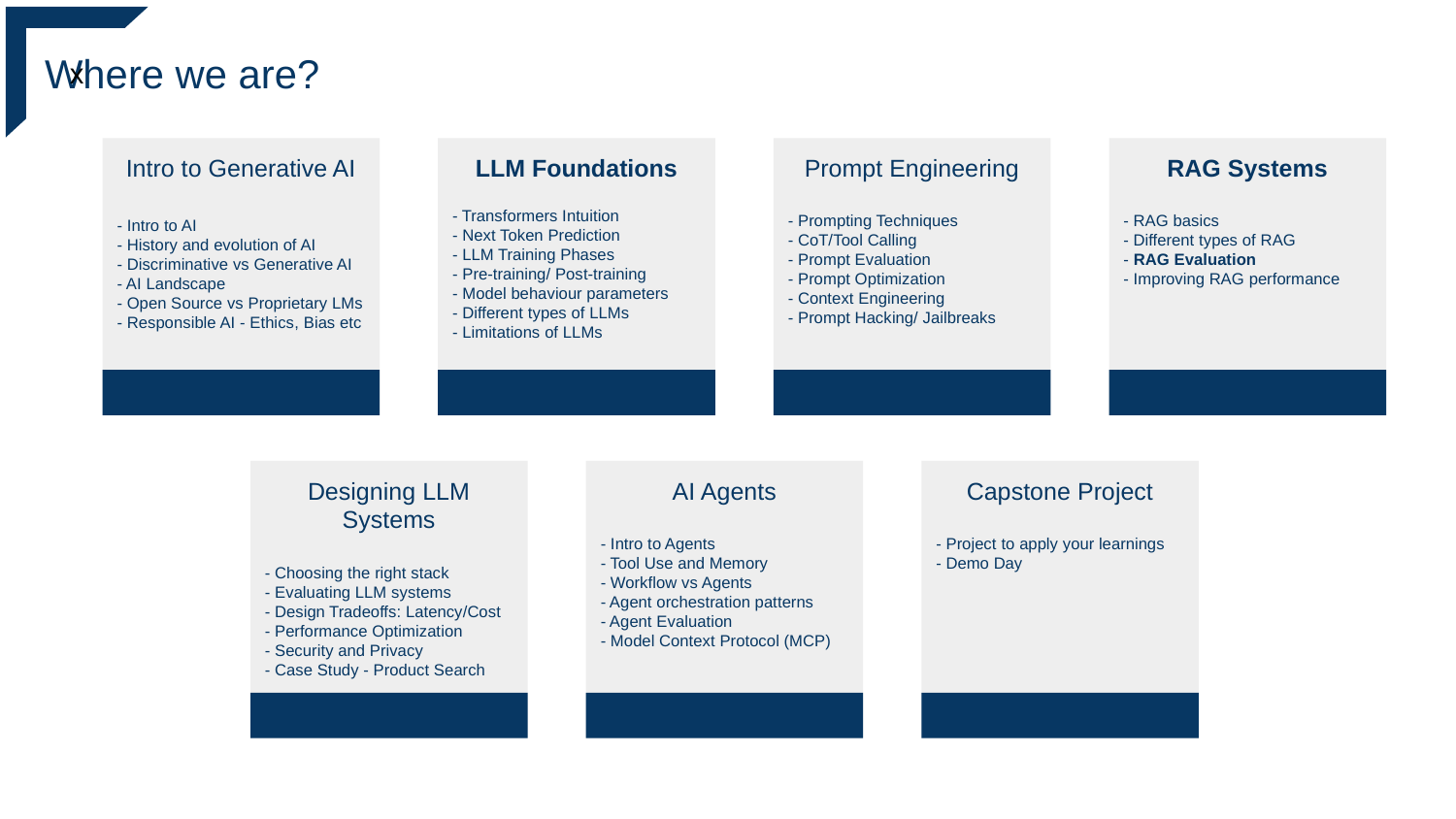

x
Where we are?
Intro to Generative AI
- Intro to AI
- History and evolution of AI
- Discriminative vs Generative AI
- AI Landscape
- Open Source vs Proprietary LMs
- Responsible AI - Ethics, Bias etc

LLM Foundations
- Transformers Intuition
- Next Token Prediction
- LLM Training Phases
- Pre-training/ Post-training
- Model behaviour parameters
- Different types of LLMs
- Limitations of LLMs

Prompt Engineering
- Prompting Techniques
- CoT/Tool Calling
- Prompt Evaluation
- Prompt Optimization
- Context Engineering
- Prompt Hacking/ Jailbreaks

RAG Systems

- RAG basics
- Different types of RAG
- RAG Evaluation
- Improving RAG performance

Designing LLM Systems
- Choosing the right stack
- Evaluating LLM systems
- Design Tradeoffs: Latency/Cost
- Performance Optimization
- Security and Privacy
- Case Study - Product Search

AI Agents

- Intro to Agents
- Tool Use and Memory
- Workflow vs Agents
- Agent orchestration patterns
- Agent Evaluation
- Model Context Protocol (MCP)

Capstone Project

- Project to apply your learnings
- Demo Day